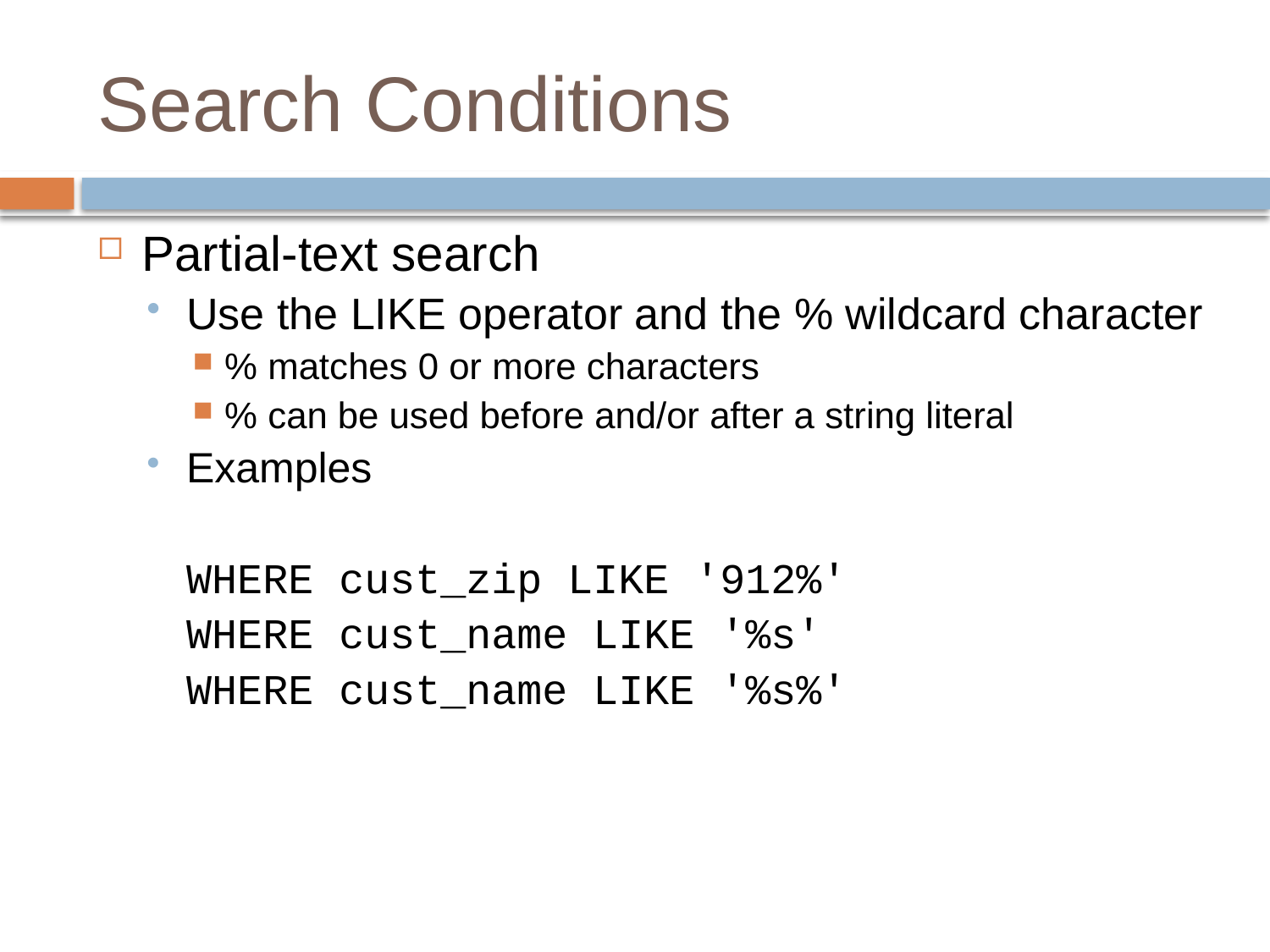

# Search Conditions
Partial-text search
Use the LIKE operator and the % wildcard character
% matches 0 or more characters
% can be used before and/or after a string literal
Examples

	WHERE cust_zip LIKE '912%'
	WHERE cust_name LIKE '%s'
	WHERE cust_name LIKE '%s%'